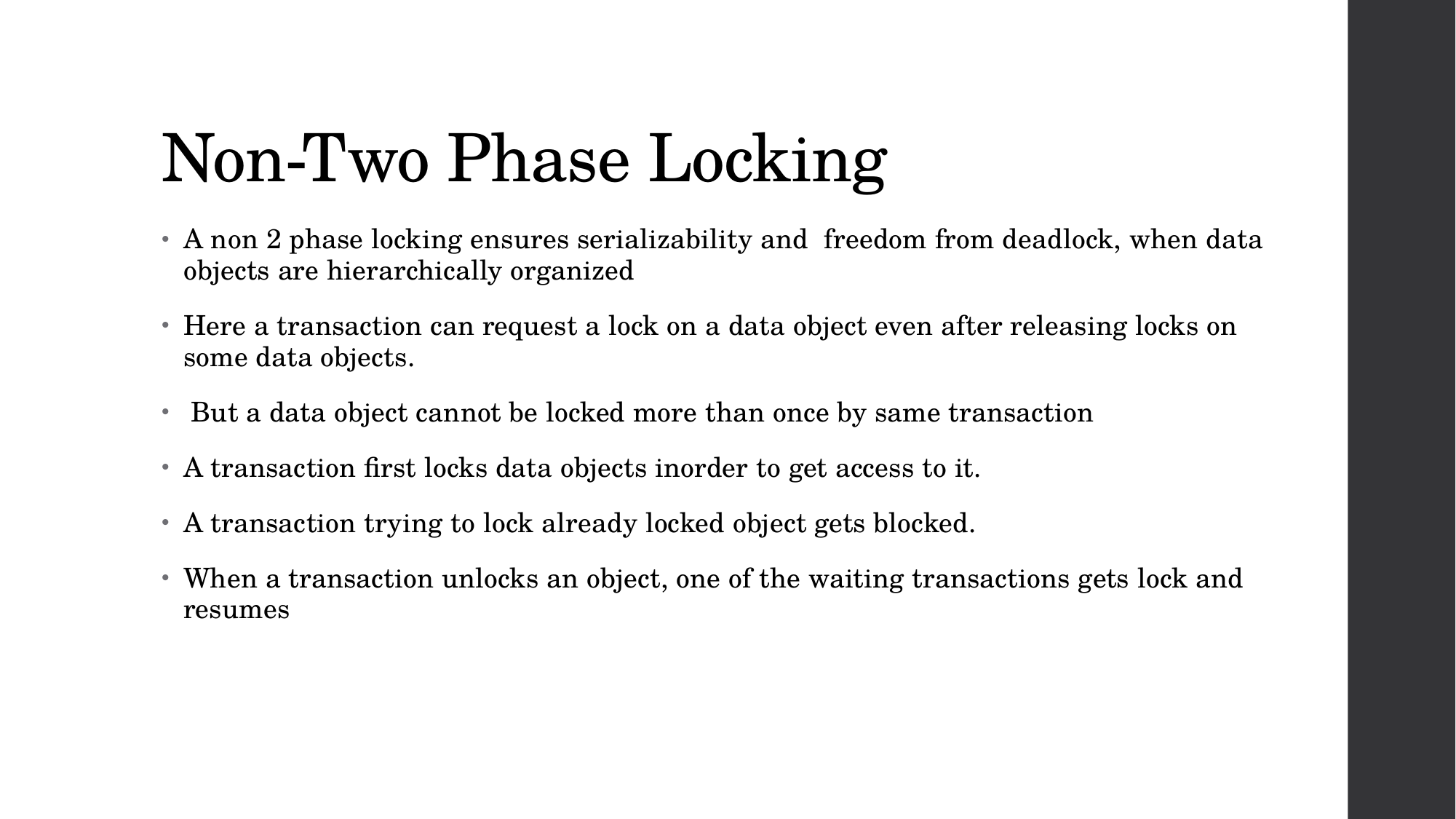

# Non-Two Phase Locking
A non 2 phase locking ensures serializability and  freedom from deadlock, when data objects are hierarchically organized
Here a transaction can request a lock on a data object even after releasing locks on some data objects.
 But a data object cannot be locked more than once by same transaction
A transaction first locks data objects inorder to get access to it.
A transaction trying to lock already locked object gets blocked.
When a transaction unlocks an object, one of the waiting transactions gets lock and resumes